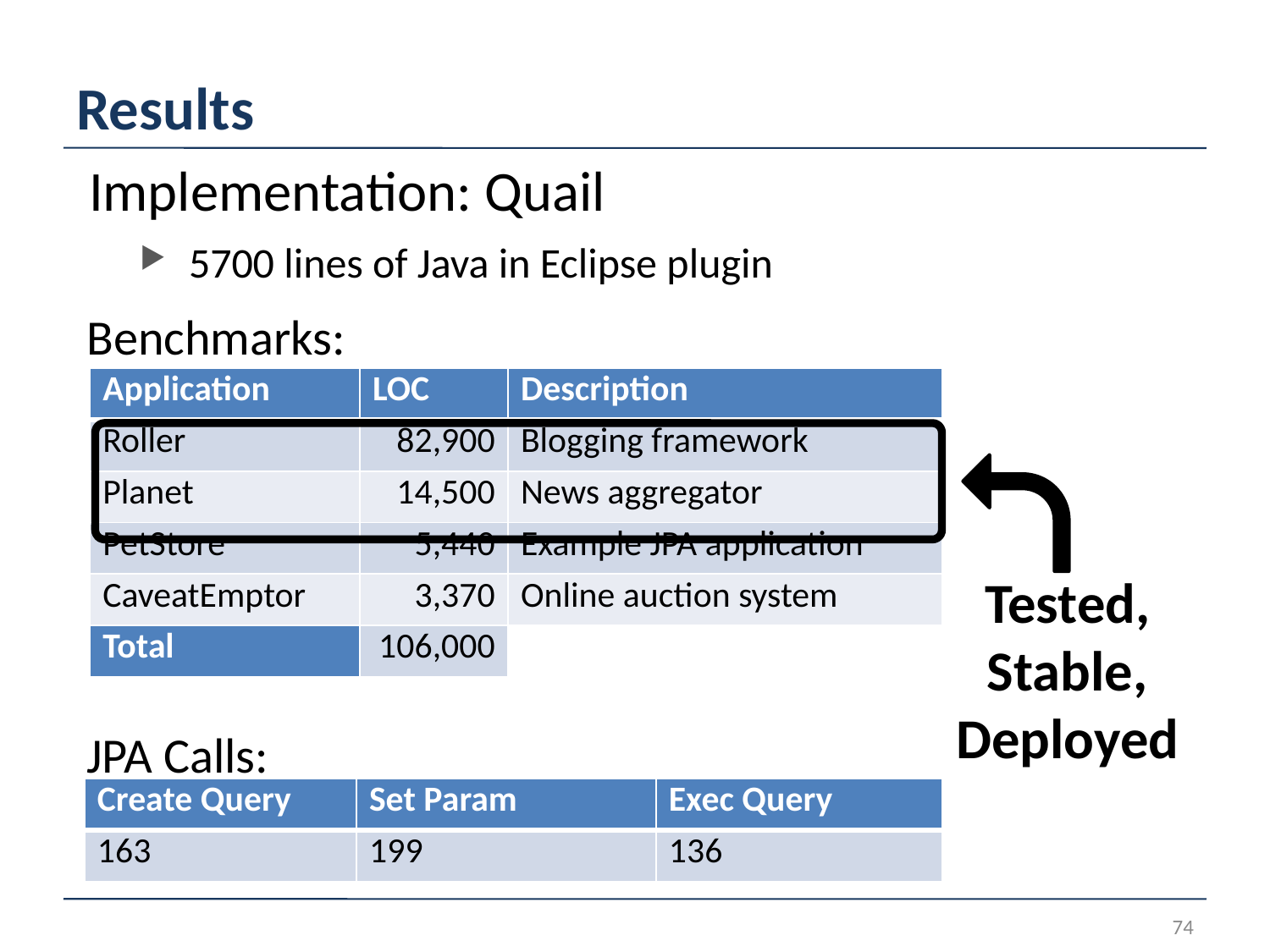

# Results
 Implementation: Quail
 5700 lines of Java in Eclipse plugin
Benchmarks:
| Application | LOC | Description |
| --- | --- | --- |
| Roller | 82,900 | Blogging framework |
| Planet | 14,500 | News aggregator |
| PetStore | 5,440 | Example JPA application |
| CaveatEmptor | 3,370 | Online auction system |
| Total | 106,000 |  |

Tested,
Stable,
Deployed
JPA Calls:
| Create Query | Set Param | Exec Query |
| --- | --- | --- |
| 163 | 199 | 136 |
74